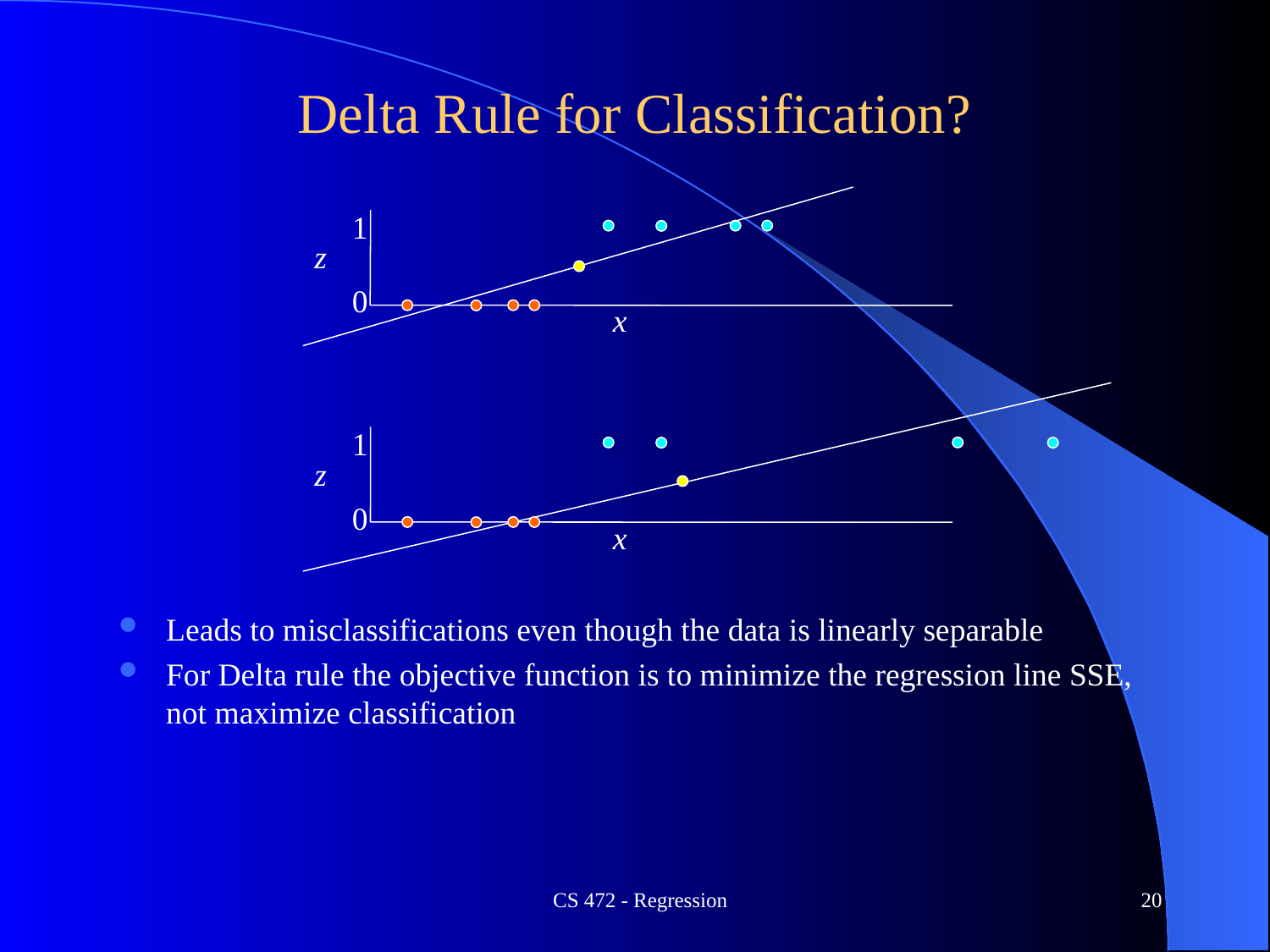

# Delta Rule for Classification?
1

z

0
x

1

z

0
x

Leads to misclassifications even though the data is linearly separable
For Delta rule the objective function is to minimize the regression line SSE, not maximize classification

CS 472 - Regression
20